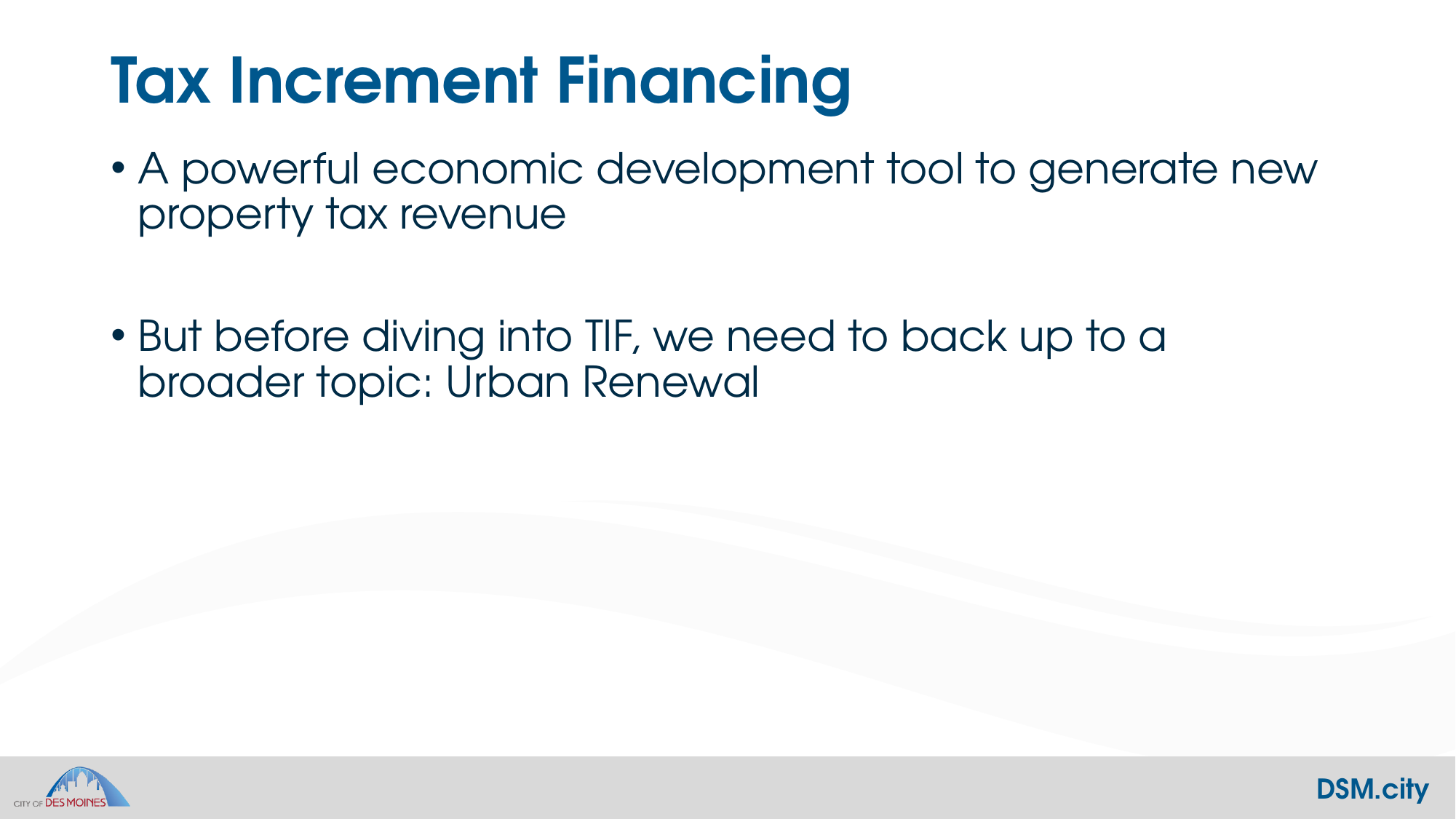

# Tax Increment Financing
A powerful economic development tool to generate new property tax revenue

But before diving into TIF, we need to back up to a broader topic: Urban Renewal